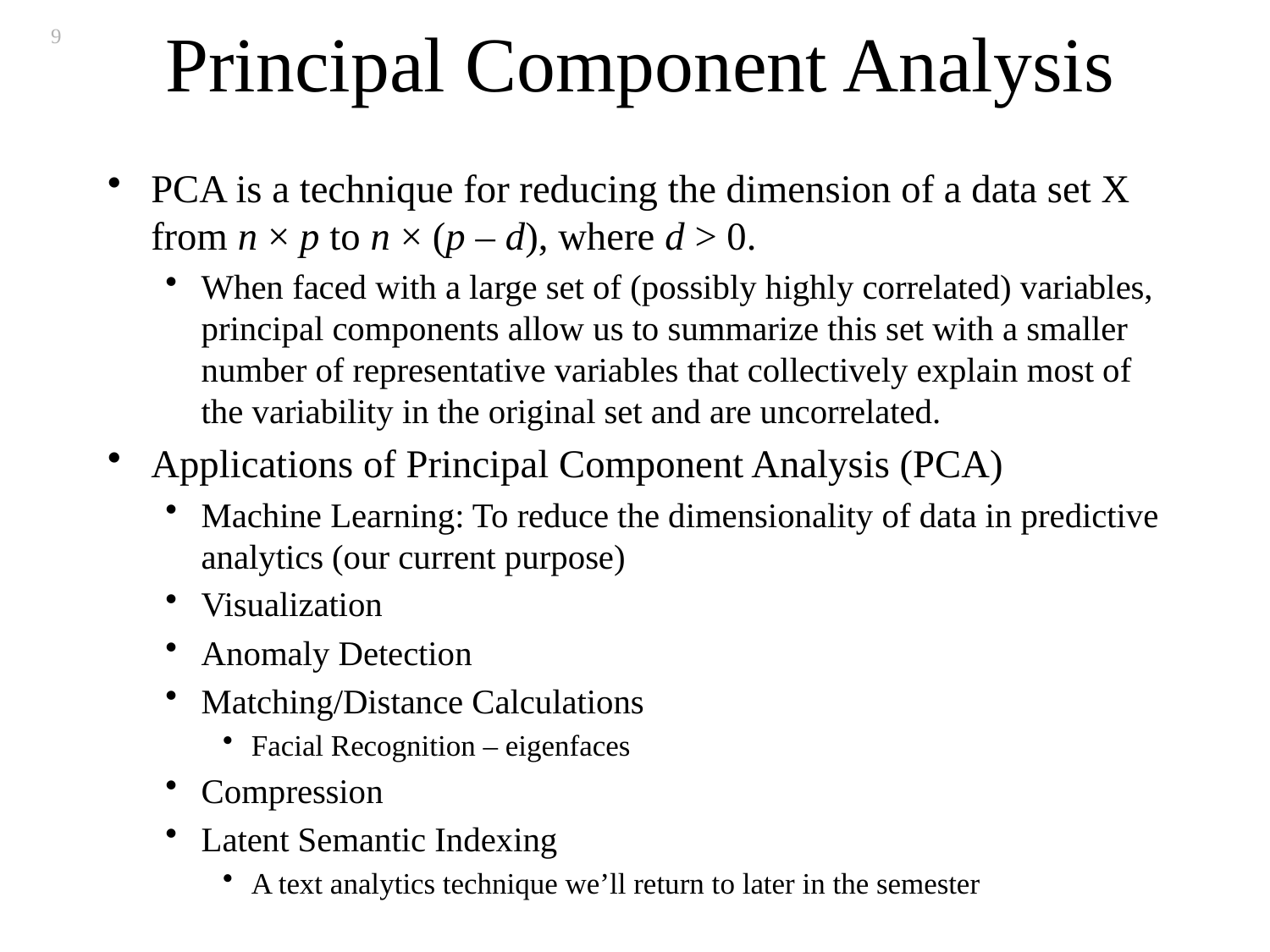

# Principal Component Analysis
9
PCA is a technique for reducing the dimension of a data set X from n × p to n × (p – d), where d > 0.
When faced with a large set of (possibly highly correlated) variables, principal components allow us to summarize this set with a smaller number of representative variables that collectively explain most of the variability in the original set and are uncorrelated.
Applications of Principal Component Analysis (PCA)
Machine Learning: To reduce the dimensionality of data in predictive analytics (our current purpose)
Visualization
Anomaly Detection
Matching/Distance Calculations
Facial Recognition – eigenfaces
Compression
Latent Semantic Indexing
A text analytics technique we’ll return to later in the semester